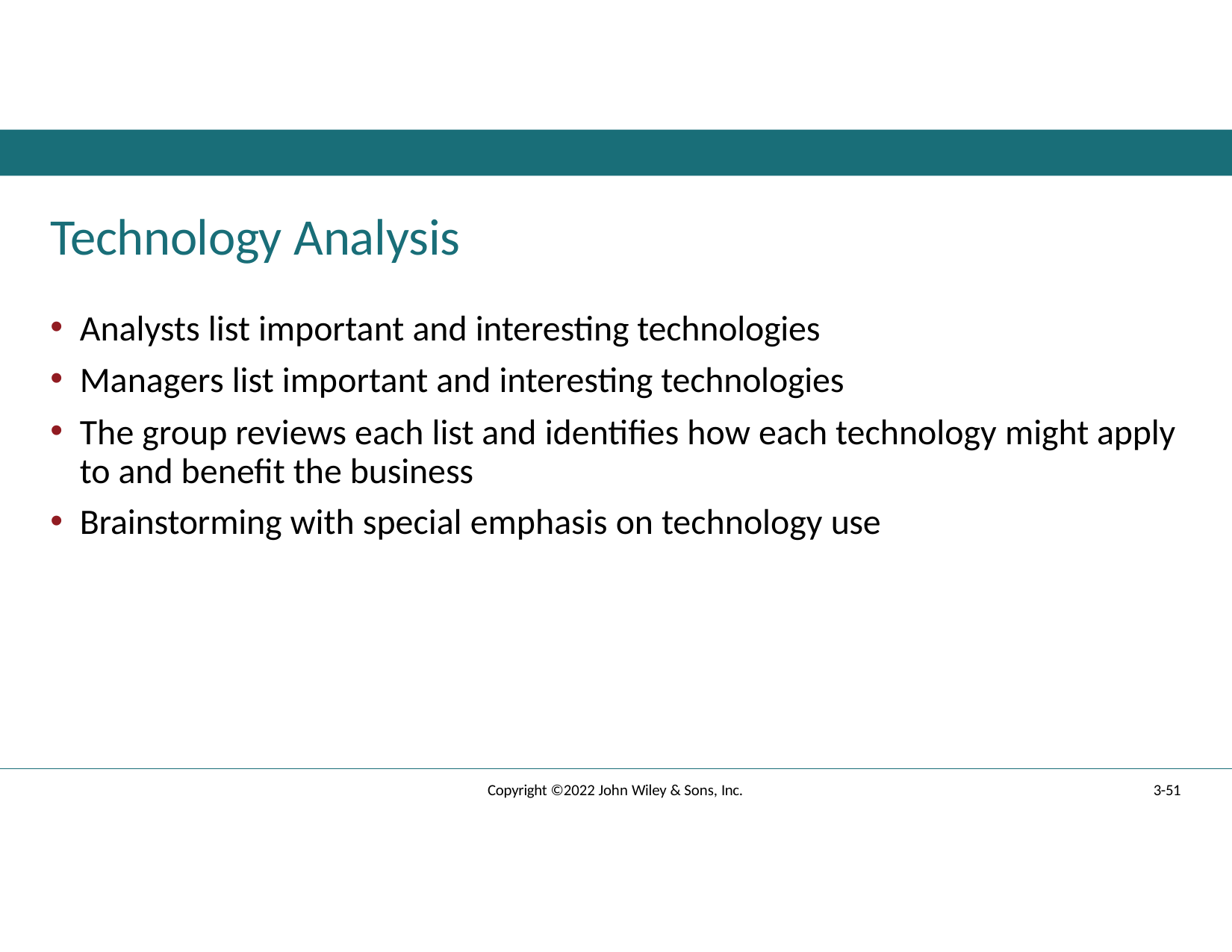

# Technology Analysis
Analysts list important and interesting technologies
Managers list important and interesting technologies
The group reviews each list and identifies how each technology might apply to and benefit the business
Brainstorming with special emphasis on technology use
Copyright ©2022 John Wiley & Sons, Inc.
3-51